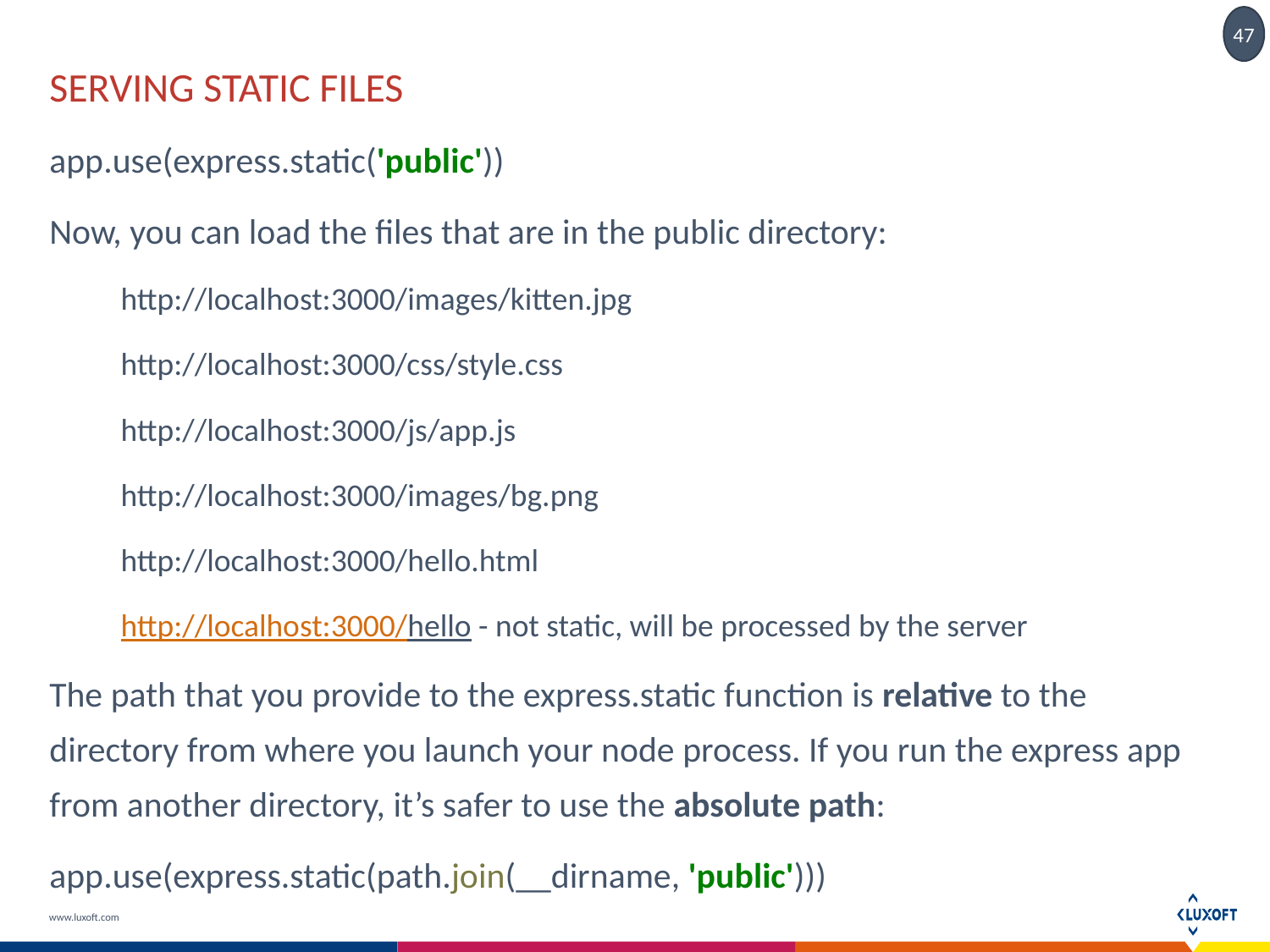

# Serving static files
app.use(express.static('public'))
Now, you can load the files that are in the public directory:
http://localhost:3000/images/kitten.jpg
http://localhost:3000/css/style.css
http://localhost:3000/js/app.js
http://localhost:3000/images/bg.png
http://localhost:3000/hello.html
http://localhost:3000/hello - not static, will be processed by the server
The path that you provide to the express.static function is relative to the directory from where you launch your node process. If you run the express app from another directory, it’s safer to use the absolute path:
app.use(express.static(path.join(__dirname, 'public')))